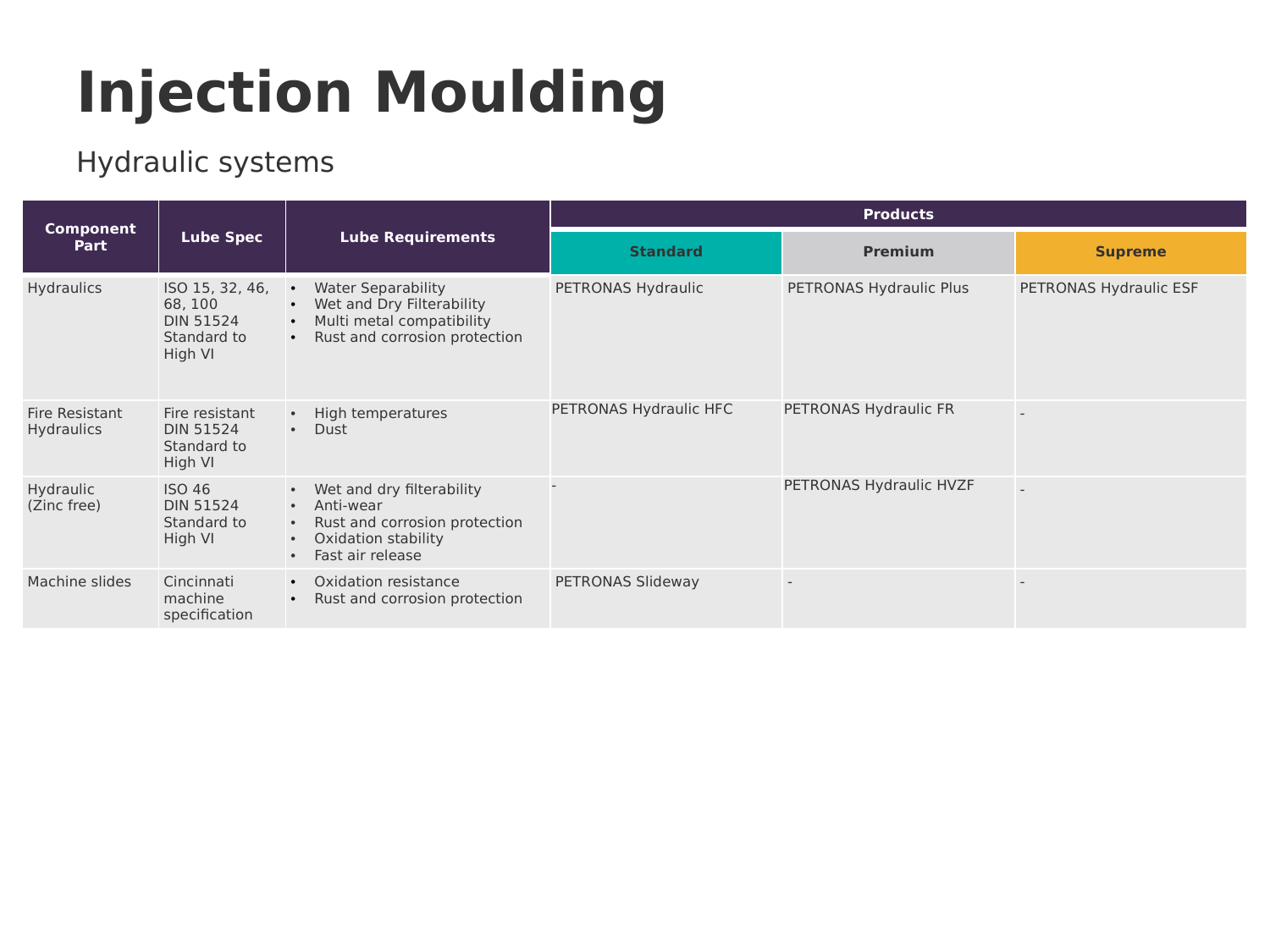

# Injection Moulding
Hydraulic systems
| Component Part | Lube Spec | Lube Requirements | Products |  |  |
| --- | --- | --- | --- | --- | --- |
|  |  |  | Standard | Premium | Supreme |
| Hydraulics | ISO 15, 32, 46, 68, 100 DIN 51524 Standard to High VI | Water Separability Wet and Dry Filterability Multi metal compatibility Rust and corrosion protection | PETRONAS Hydraulic | PETRONAS Hydraulic Plus | PETRONAS Hydraulic ESF |
| Fire Resistant Hydraulics | Fire resistant DIN 51524 Standard to High VI | High temperatures Dust | PETRONAS Hydraulic HFC | PETRONAS Hydraulic FR | - |
| Hydraulic (Zinc free) | ISO 46 DIN 51524 Standard to High VI | Wet and dry filterability Anti-wear Rust and corrosion protection Oxidation stability Fast air release | - | PETRONAS Hydraulic HVZF | - |
| Machine slides | Cincinnati machine specification | Oxidation resistance Rust and corrosion protection | PETRONAS Slideway | - | - |